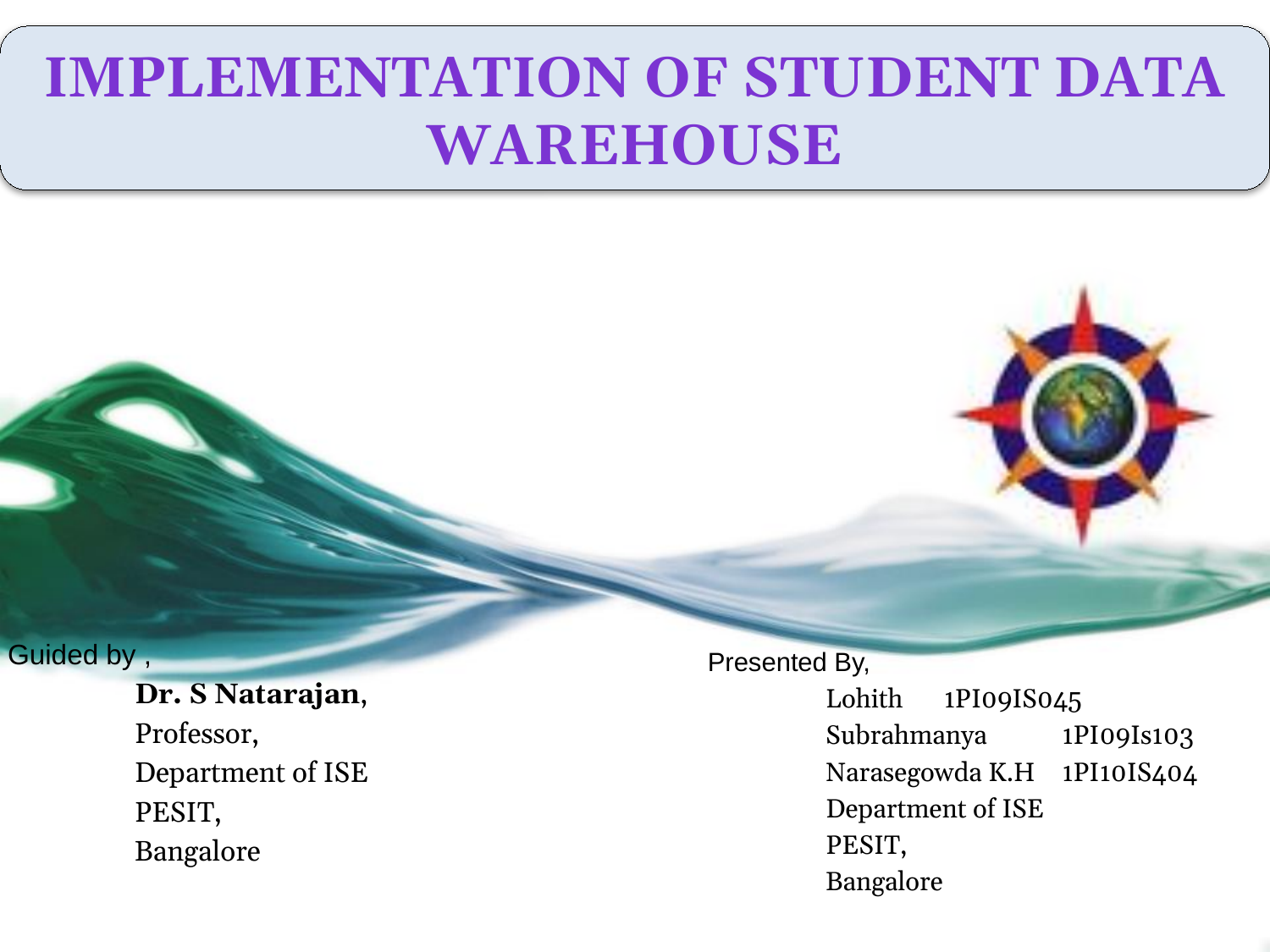

IMPLEMENTATION OF Student Data Warehouse
# Project Status Report

Presented By,
	Lohith		1PI09IS045
	Subrahmanya	1PI09Is103
	Narasegowda K.H	1PI10IS404
	Department of ISE
	PESIT,
	Bangalore

Guided by ,
	Dr. S Natarajan,
	Professor,
	Department of ISE
	PESIT,
	Bangalore